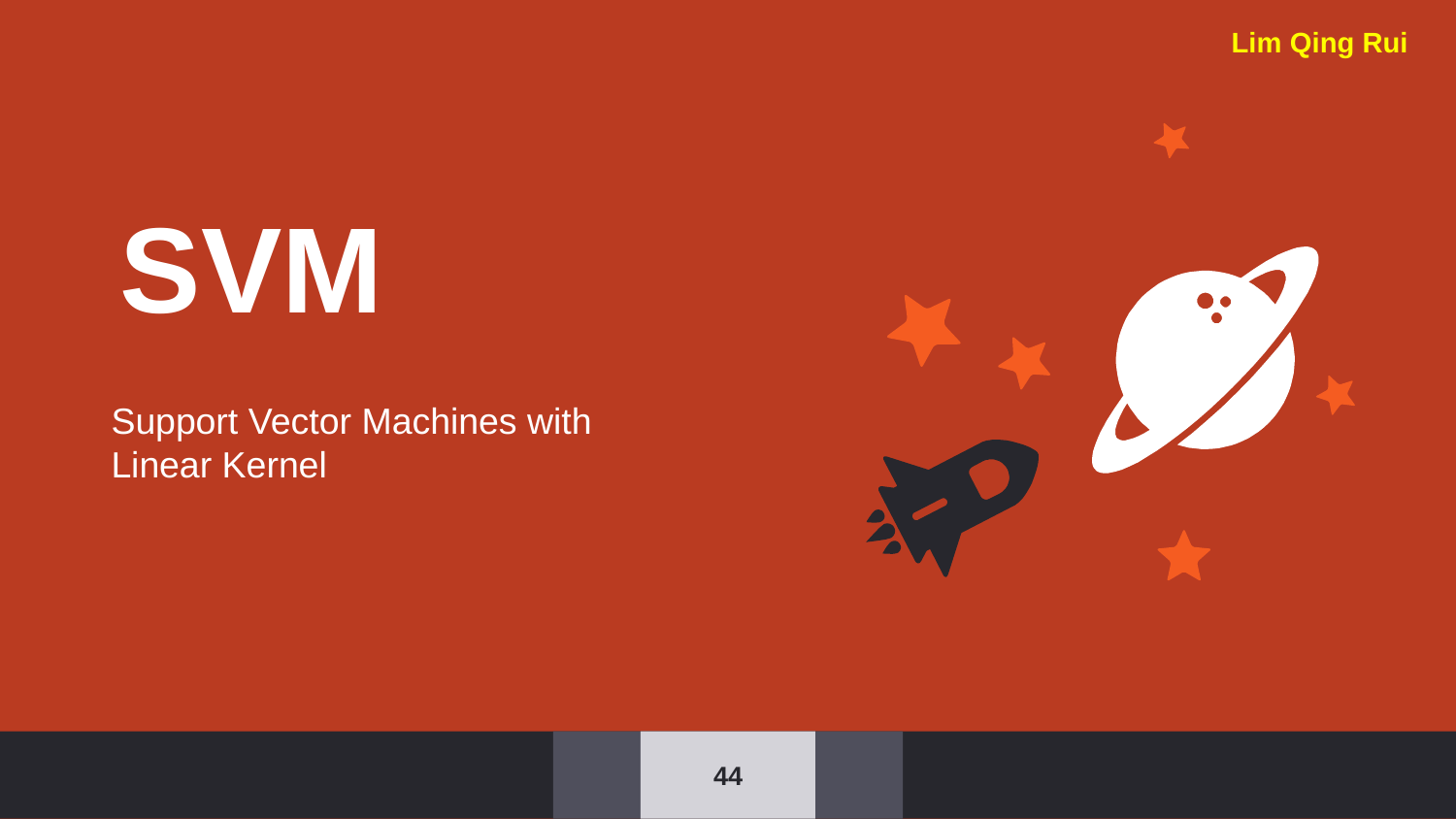

Lim Qing Rui

SVM

Support Vector Machines with Linear Kernel

44